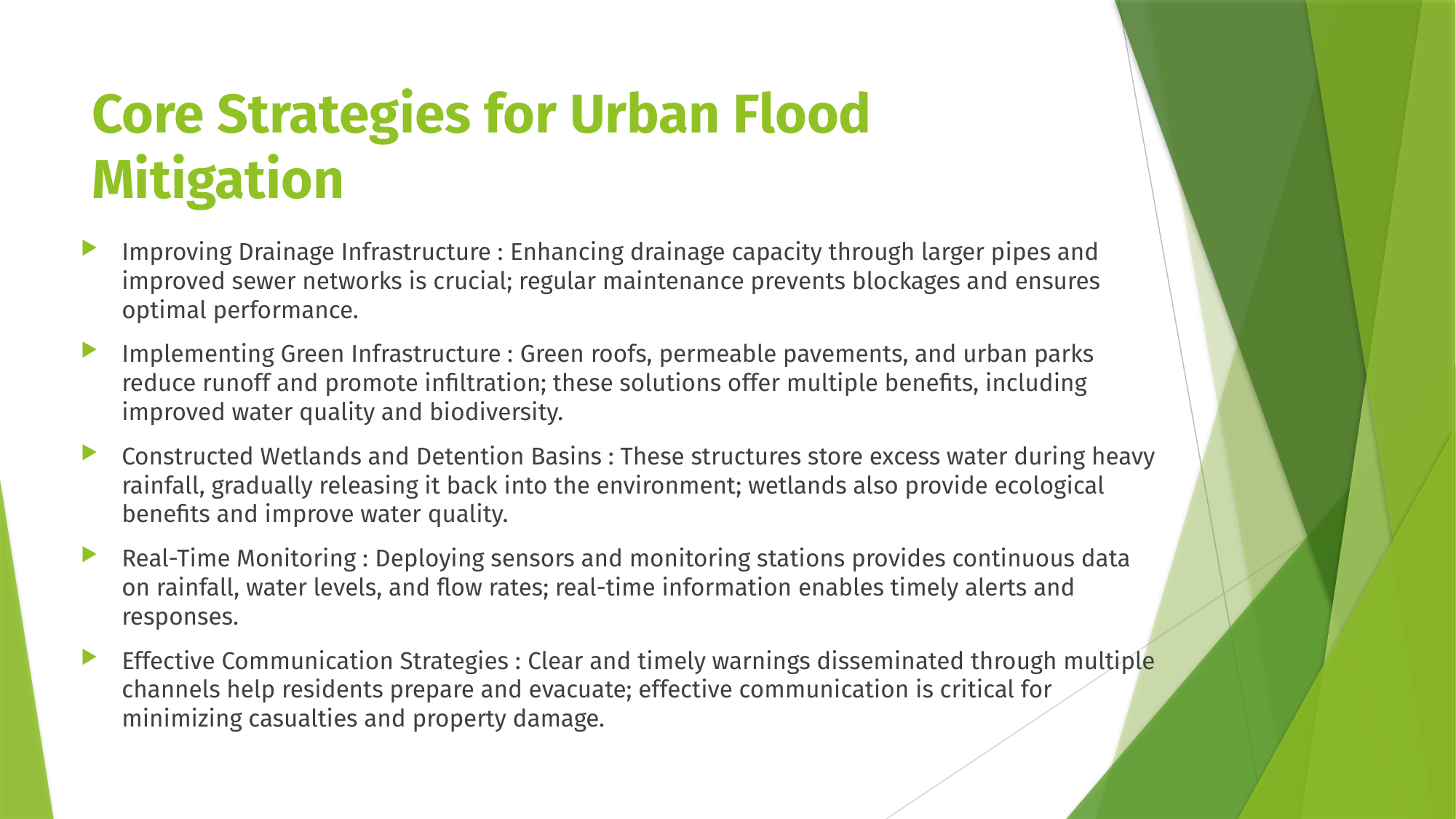

# Core Strategies for Urban Flood Mitigation
Improving Drainage Infrastructure : Enhancing drainage capacity through larger pipes and improved sewer networks is crucial; regular maintenance prevents blockages and ensures optimal performance.
Implementing Green Infrastructure : Green roofs, permeable pavements, and urban parks reduce runoff and promote infiltration; these solutions offer multiple benefits, including improved water quality and biodiversity.
Constructed Wetlands and Detention Basins : These structures store excess water during heavy rainfall, gradually releasing it back into the environment; wetlands also provide ecological benefits and improve water quality.
Real-Time Monitoring : Deploying sensors and monitoring stations provides continuous data on rainfall, water levels, and flow rates; real-time information enables timely alerts and responses.
Effective Communication Strategies : Clear and timely warnings disseminated through multiple channels help residents prepare and evacuate; effective communication is critical for minimizing casualties and property damage.